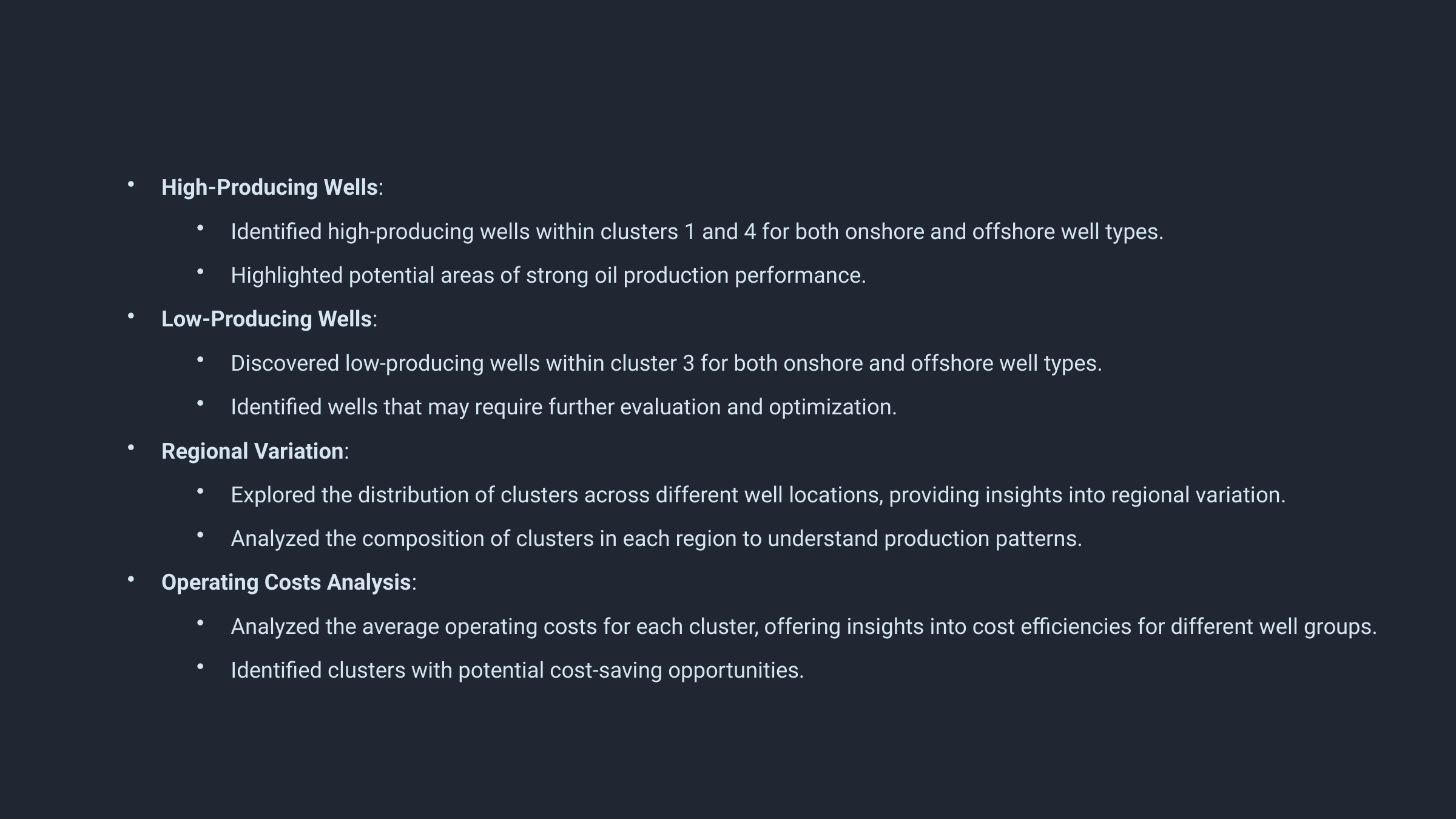

High-Producing Wells:
Identified high-producing wells within clusters 1 and 4 for both onshore and offshore well types.
Highlighted potential areas of strong oil production performance.
Low-Producing Wells:
Discovered low-producing wells within cluster 3 for both onshore and offshore well types.
Identified wells that may require further evaluation and optimization.
Regional Variation:
Explored the distribution of clusters across different well locations, providing insights into regional variation.
Analyzed the composition of clusters in each region to understand production patterns.
Operating Costs Analysis:
Analyzed the average operating costs for each cluster, offering insights into cost efficiencies for different well groups.
Identified clusters with potential cost-saving opportunities.